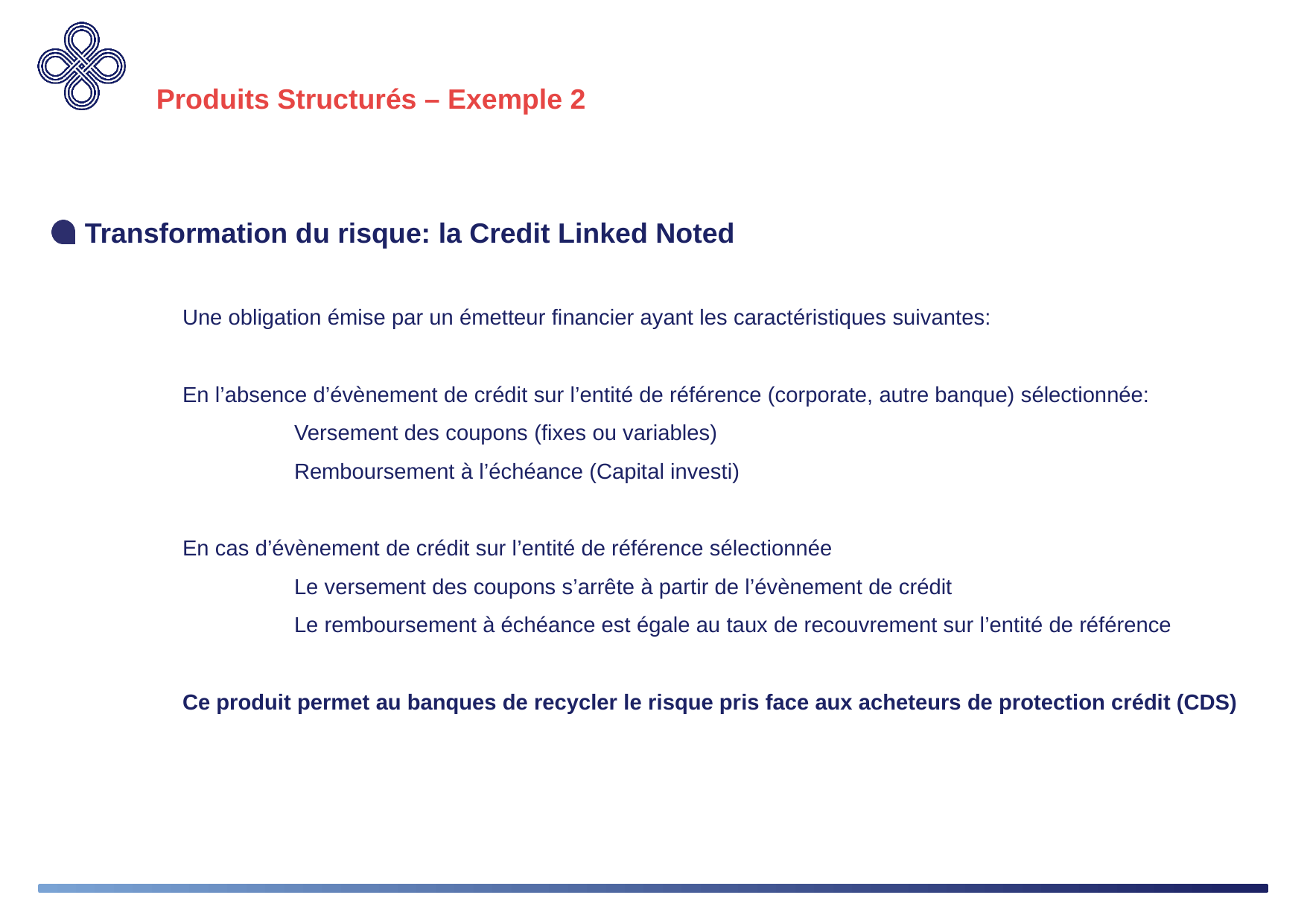

# Produits Structurés – Exemple 2

Transformation du risque: la Credit Linked Noted

Une obligation émise par un émetteur financier ayant les caractéristiques suivantes:

En l’absence d’évènement de crédit sur l’entité de référence (corporate, autre banque) sélectionnée:
	Versement des coupons (fixes ou variables)
	Remboursement à l’échéance (Capital investi)

En cas d’évènement de crédit sur l’entité de référence sélectionnée
	Le versement des coupons s’arrête à partir de l’évènement de crédit
	Le remboursement à échéance est égale au taux de recouvrement sur l’entité de référence

Ce produit permet au banques de recycler le risque pris face aux acheteurs de protection crédit (CDS)